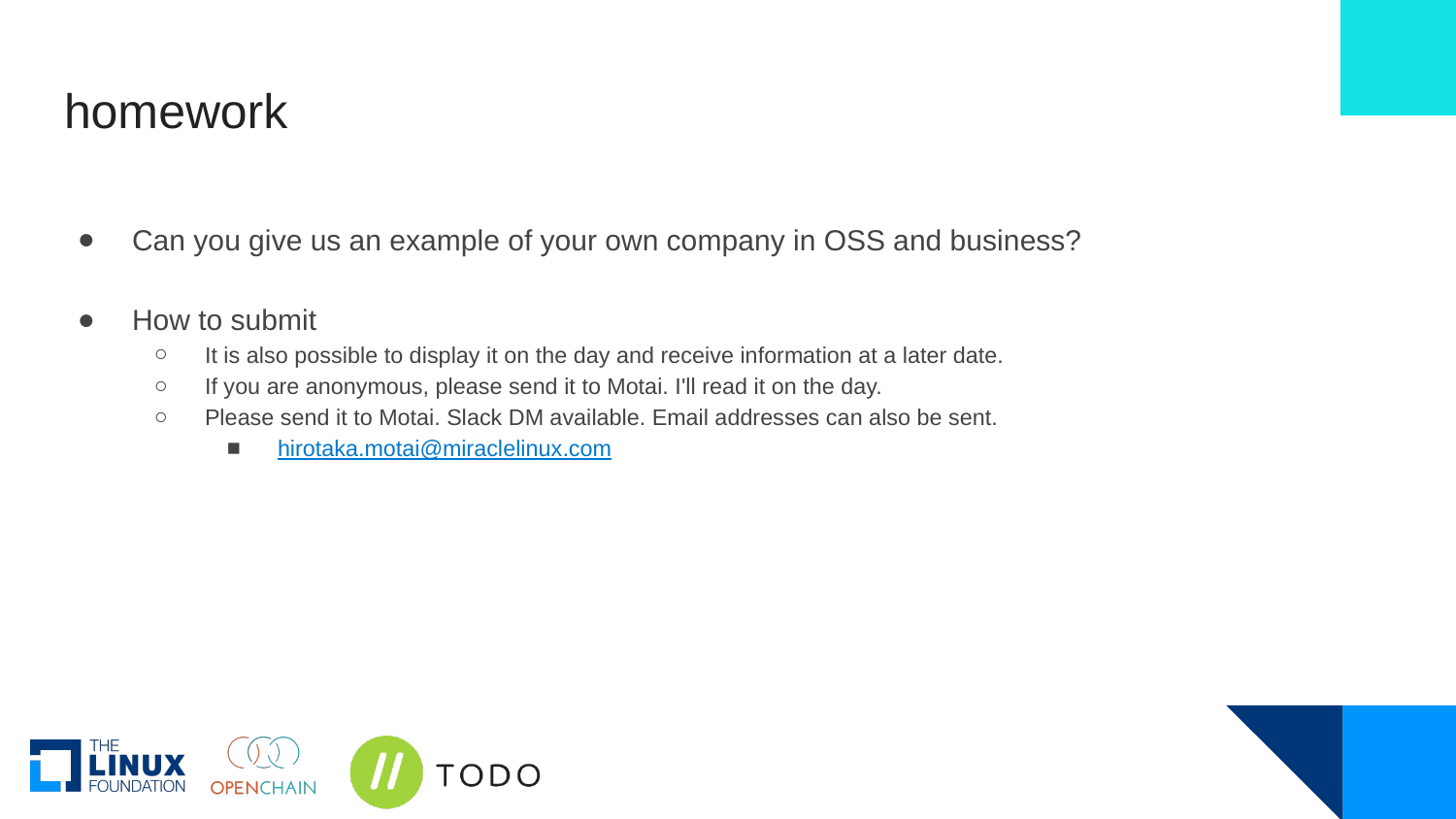

# homework
Can you give us an example of your own company in OSS and business?

How to submit
It is also possible to display it on the day and receive information at a later date.
If you are anonymous, please send it to Motai. I'll read it on the day.
Please send it to Motai. Slack DM available. Email addresses can also be sent.
hirotaka.motai@miraclelinux.com